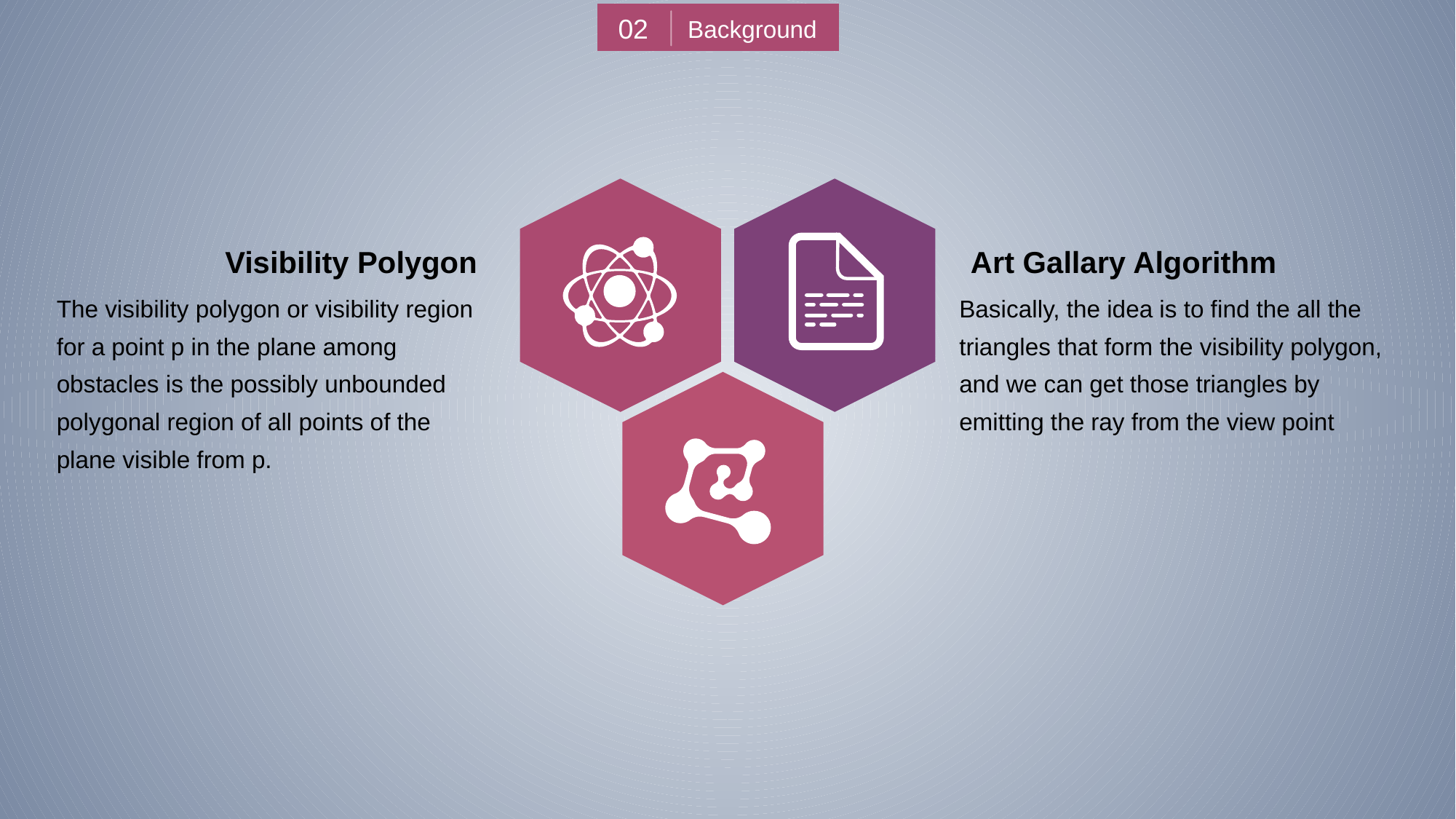

02
Background

Visibility Polygon
Art Gallary Algorithm
The visibility polygon or visibility region for a point p in the plane among obstacles is the possibly unbounded polygonal region of all points of the plane visible from p.
Basically, the idea is to find the all the triangles that form the visibility polygon, and we can get those triangles by emitting the ray from the view point